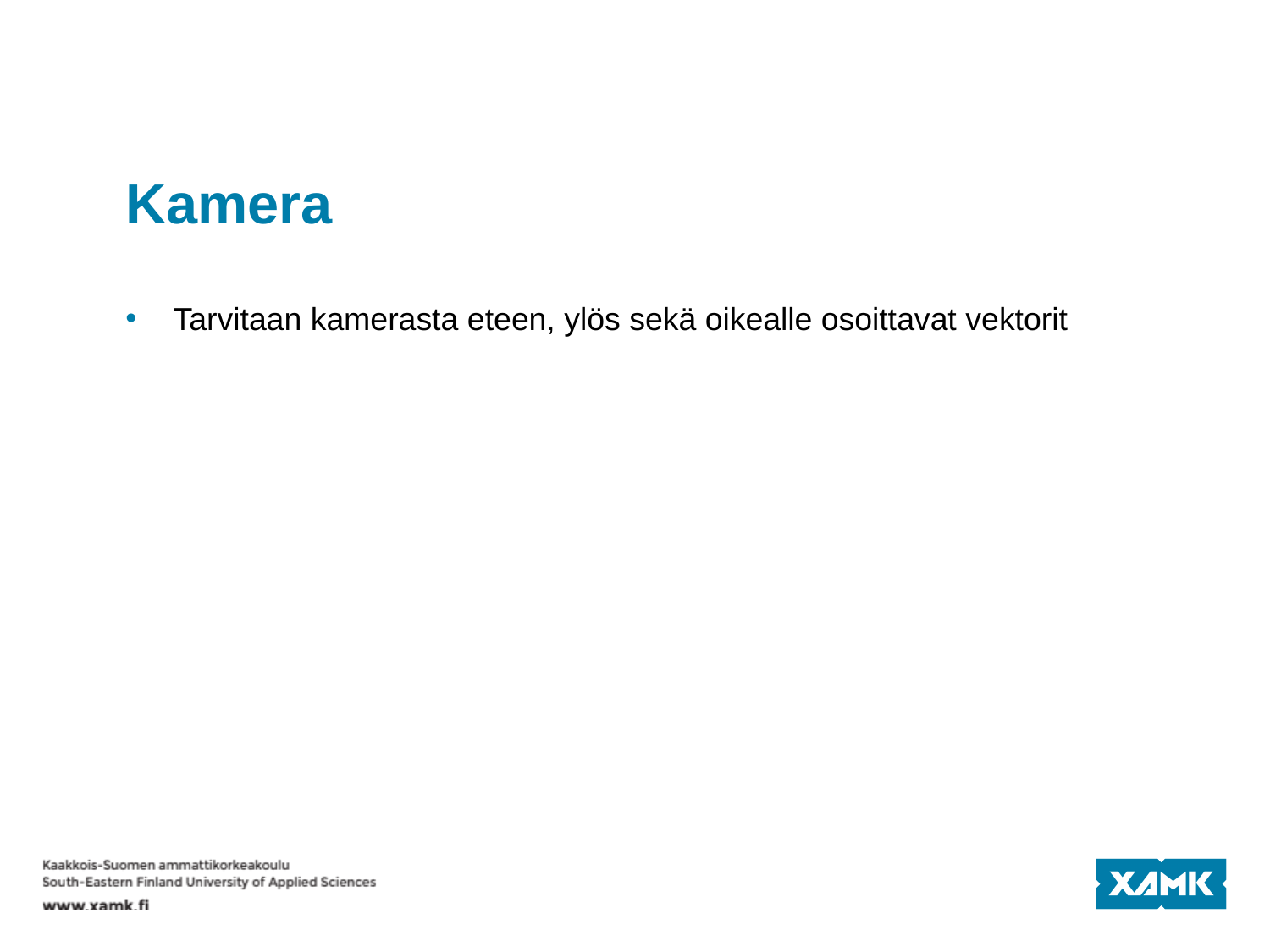

# Kamera
Tarvitaan kamerasta eteen, ylös sekä oikealle osoittavat vektorit